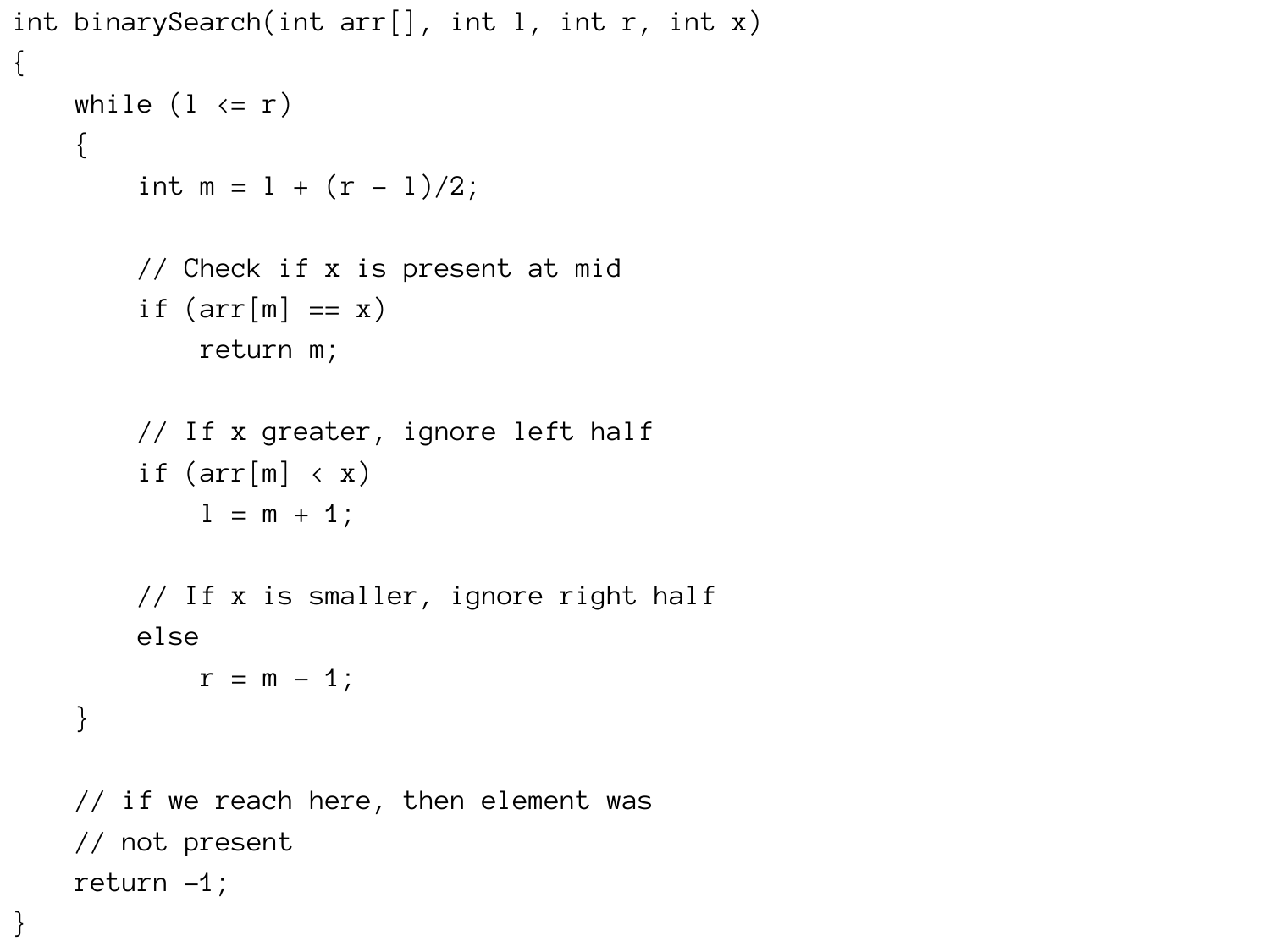

int binarySearch(int arr[], int l, int r, int x)
{
    while (l <= r)
    {
        int m = l + (r - l)/2;

        // Check if x is present at mid
        if (arr[m] == x)
            return m;

        // If x greater, ignore left half
        if (arr[m] < x)
            l = m + 1;

        // If x is smaller, ignore right half
        else
            r = m - 1;
    }

    // if we reach here, then element was
    // not present
    return -1;
}